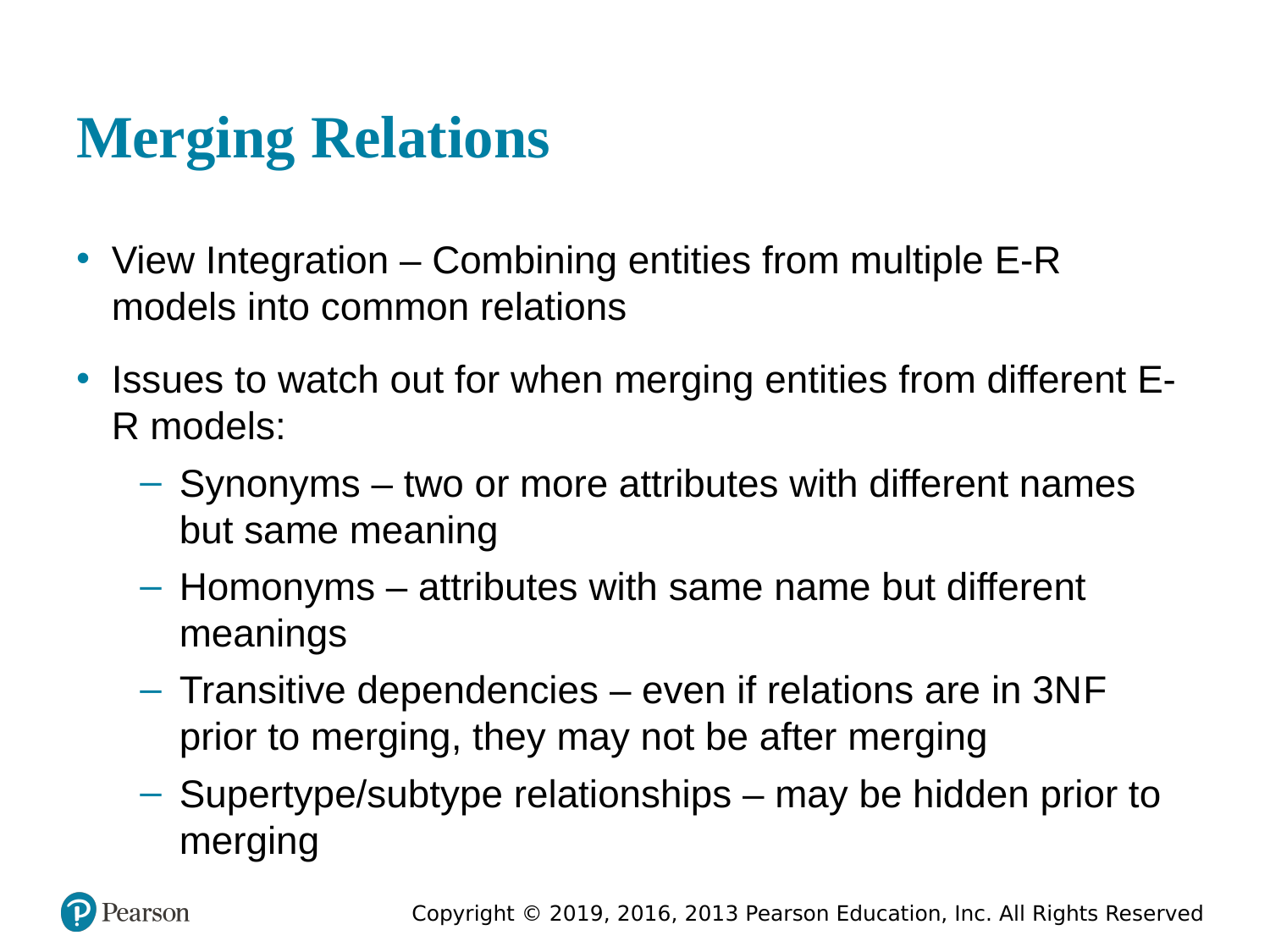

# Merging Relations
View Integration – Combining entities from multiple E-R models into common relations
Issues to watch out for when merging entities from different E-R models:
Synonyms – two or more attributes with different names but same meaning
Homonyms – attributes with same name but different meanings
Transitive dependencies – even if relations are in 3N F prior to merging, they may not be after merging
Supertype/subtype relationships – may be hidden prior to merging